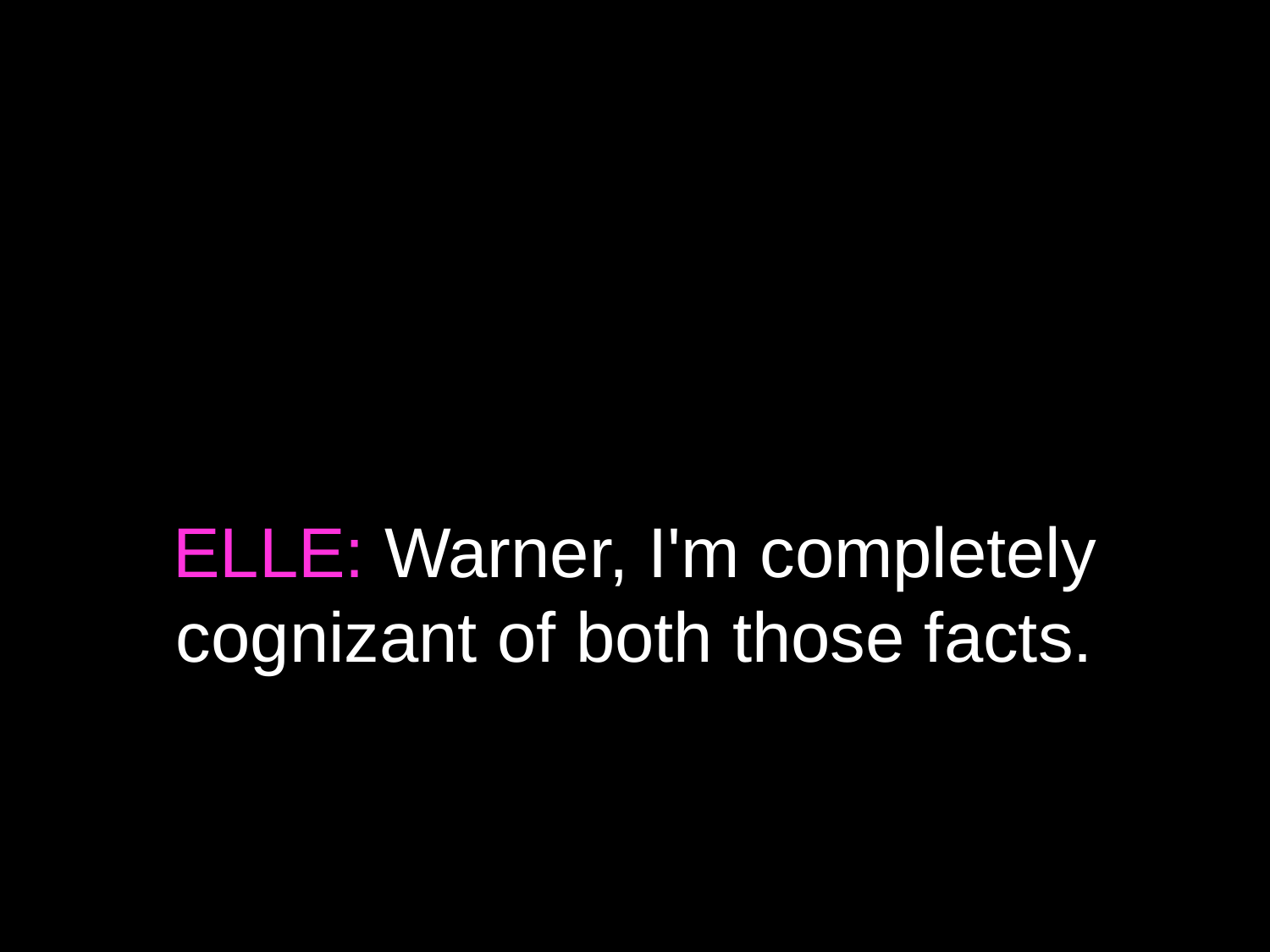

# ELLE: Warner, I'm completely cognizant of both those facts.